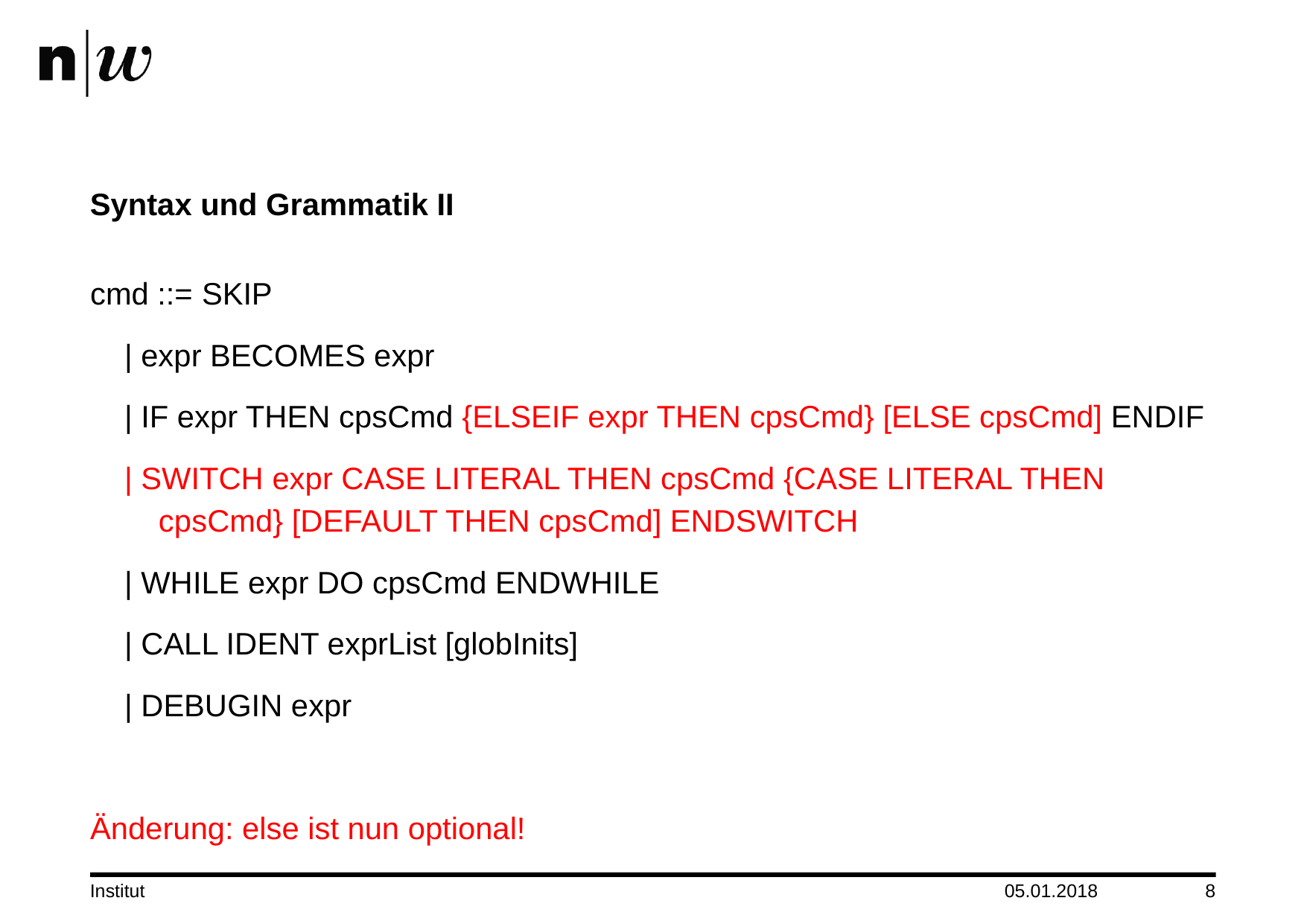

# Syntax und Grammatik II
cmd ::=	SKIP
    | expr BECOMES expr
    | IF expr THEN cpsCmd {ELSEIF expr THEN cpsCmd} [ELSE cpsCmd] ENDIF
    | SWITCH expr CASE LITERAL THEN cpsCmd {CASE LITERAL THEN
        cpsCmd} [DEFAULT THEN cpsCmd] ENDSWITCH
    | WHILE expr DO cpsCmd ENDWHILE
    | CALL IDENT exprList [globInits]
    | DEBUGIN expr

Änderung: else ist nun optional!
Institut
05.01.2018
8